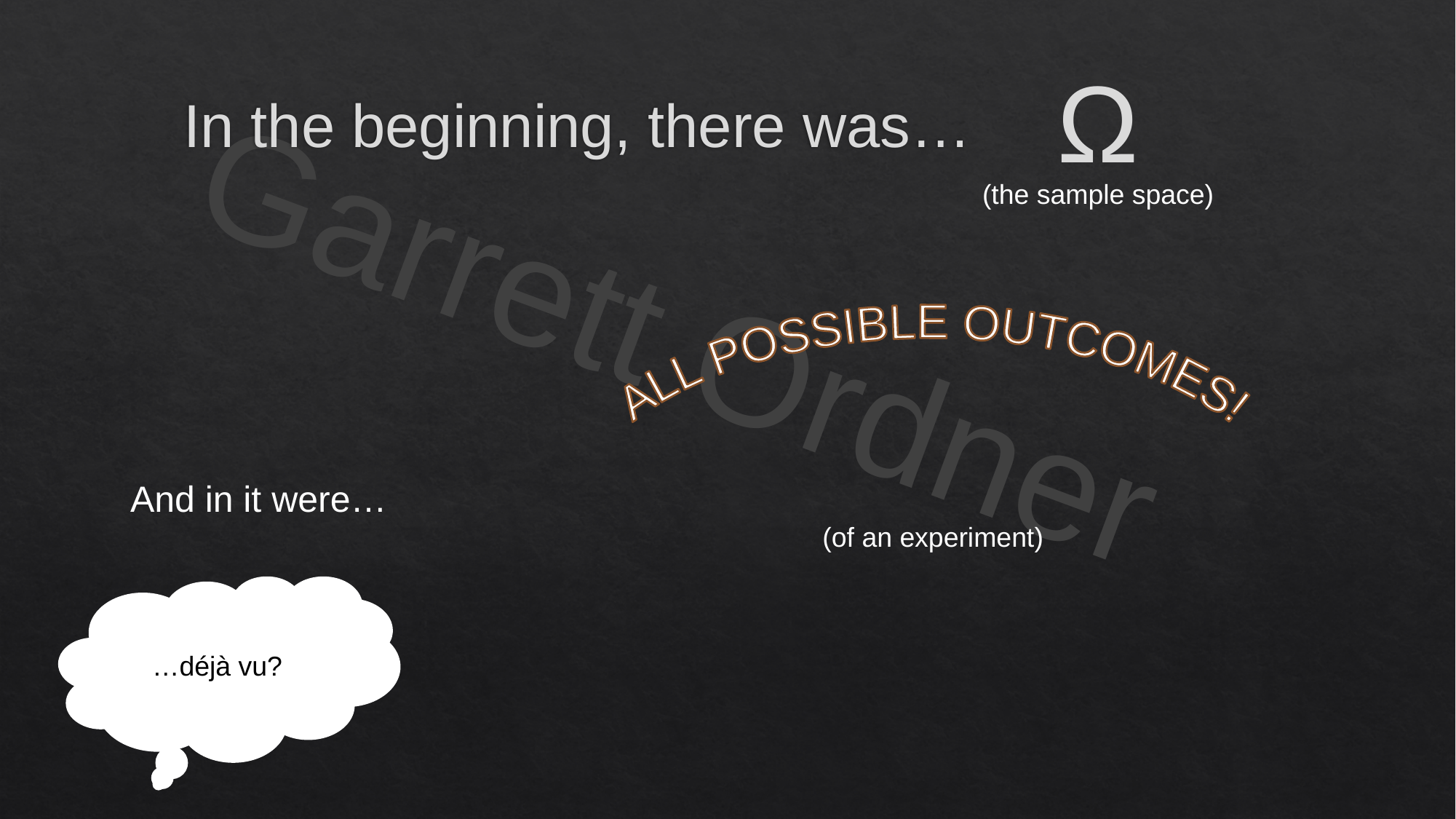

# In the beginning, there was…
Ω
(the sample space)
ALL POSSIBLE OUTCOMES!
And in it were…
(of an experiment)
…déjà vu?